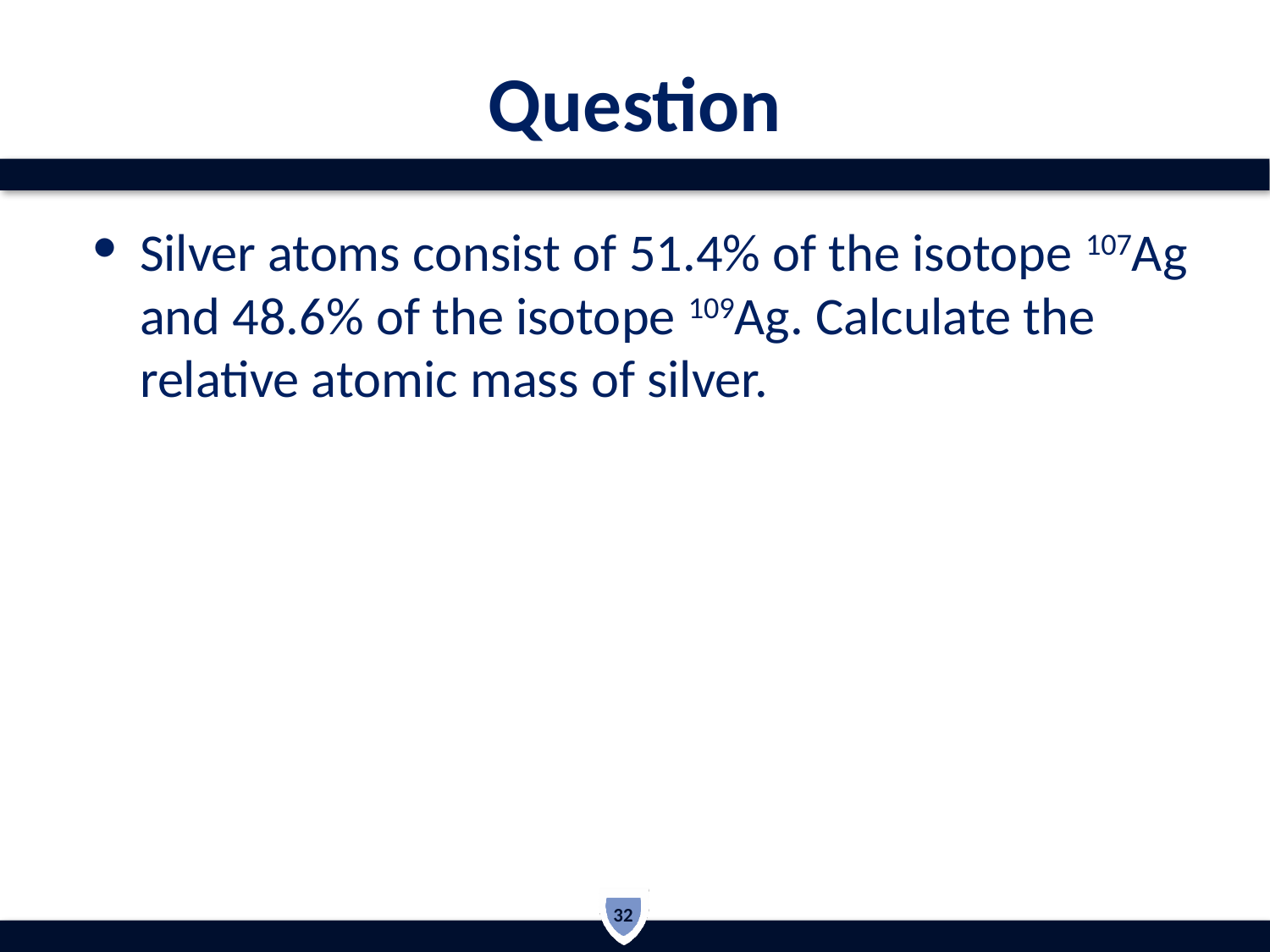

# Question
Silver atoms consist of 51.4% of the isotope 107Ag and 48.6% of the isotope 109Ag. Calculate the relative atomic mass of silver.

32